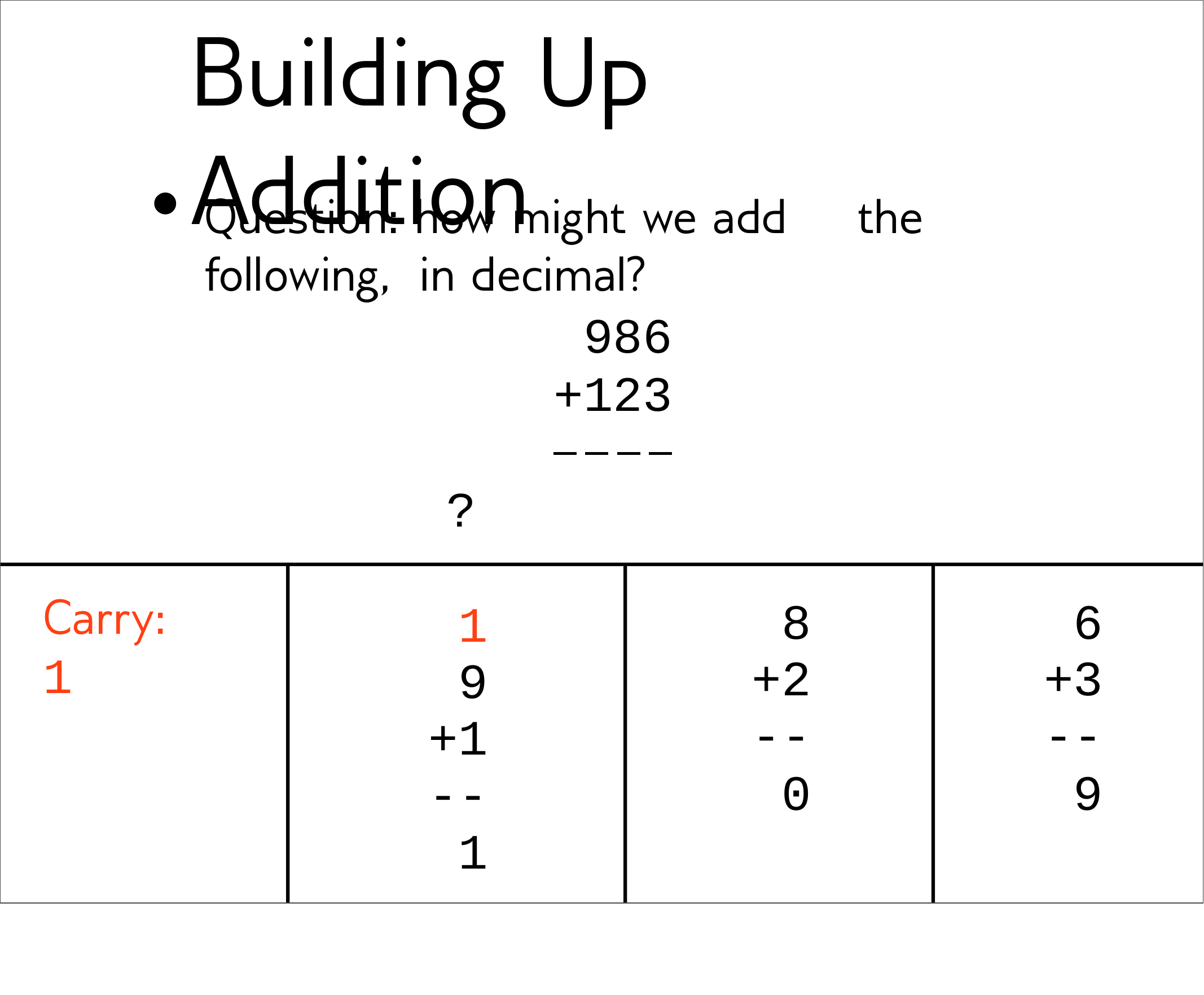

# Building Up Addition
Question: how might we add	the following,  in decimal?
986
+123

?

Carry: 1
8
+2
--
0
6
+3
--
9
1
9
+1
--
1